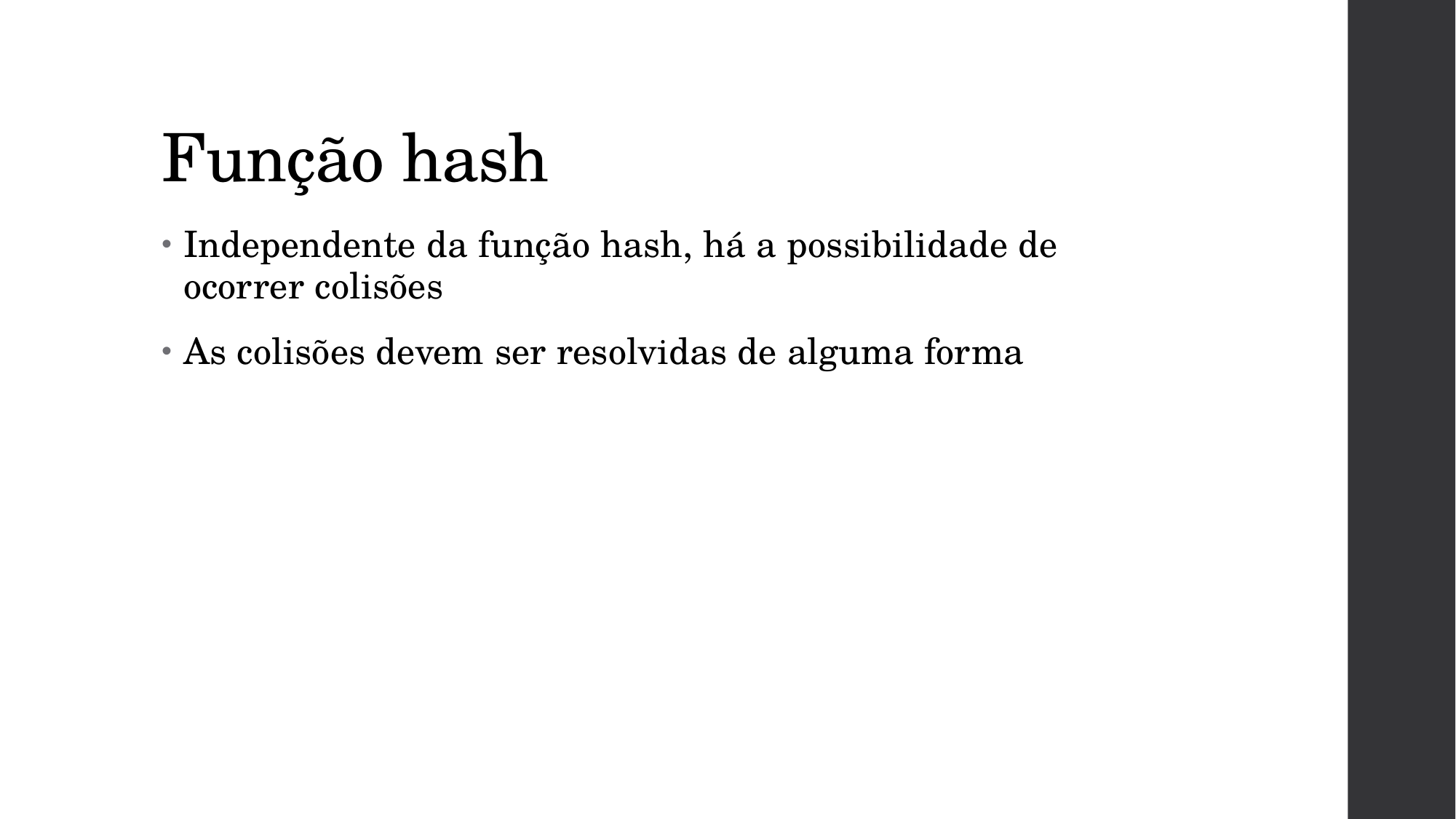

# Função hash
Independente da função hash, há a possibilidade de ocorrer colisões
As colisões devem ser resolvidas de alguma forma